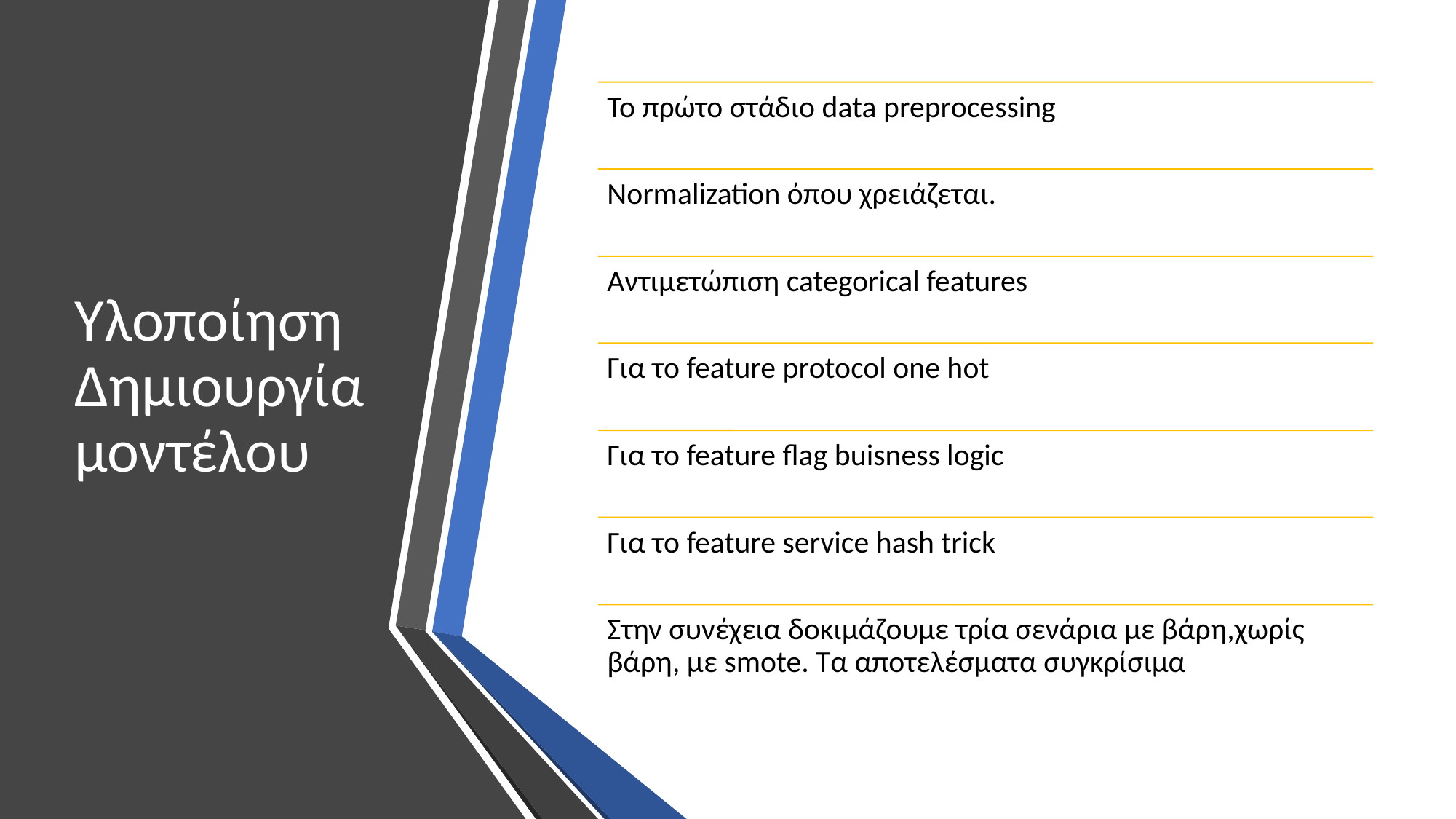

# Υλοποίηση Δημιουργία μοντέλου
Το πρώτο στάδιο data preprocessing
Normalization όπου χρειάζεται.
Αντιμετώπιση categorical features
Για το feature protocol one hot
Για το feature flag buisness logic
Για το feature service hash trick
Στην συνέχεια δοκιμάζουμε τρία σενάρια με βάρη,χωρίς βάρη, με smote. Τα αποτελέσματα συγκρίσιμα